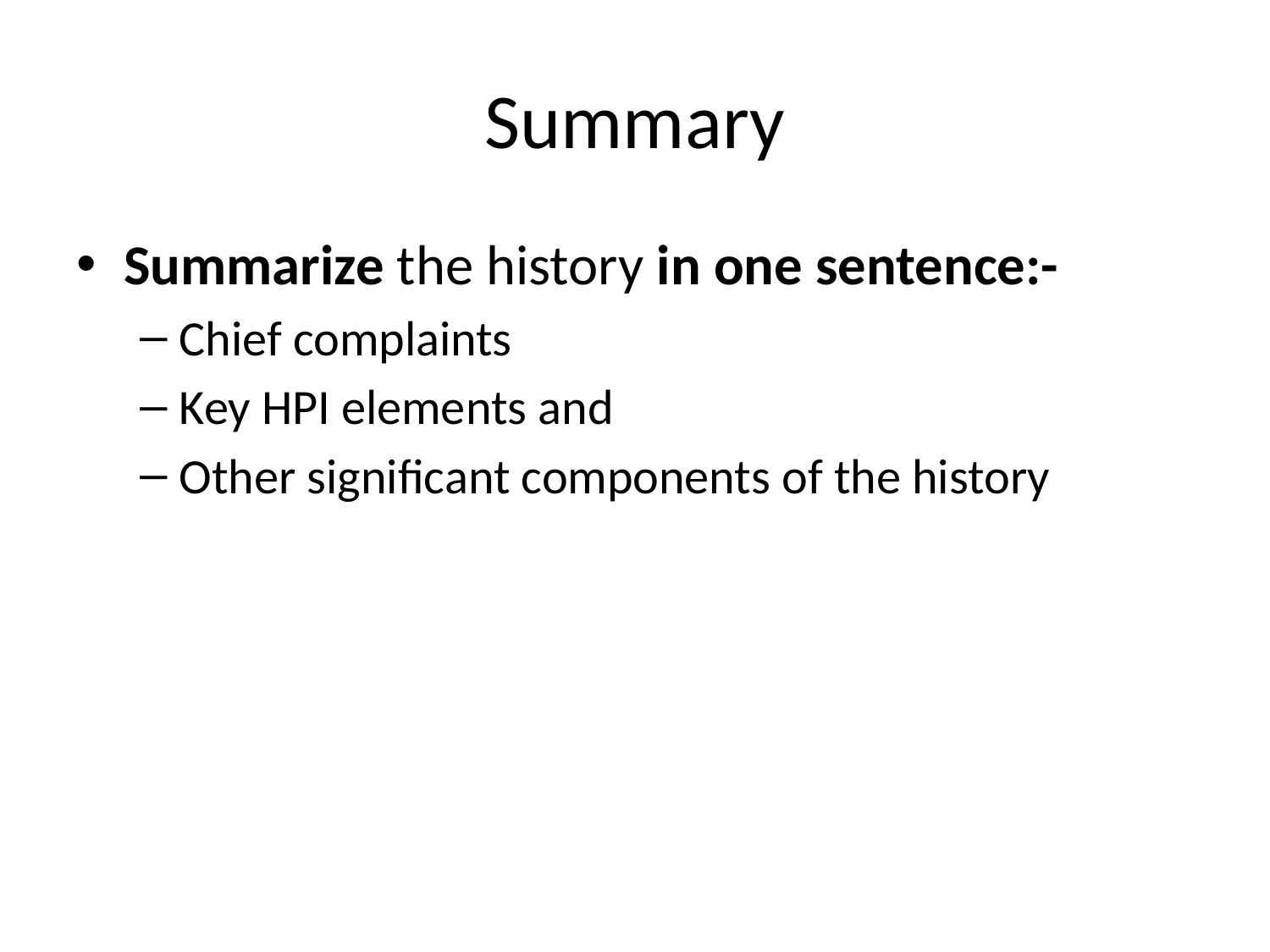

# Summary
Summarize the history in one sentence:-
Chief complaints
Key HPI elements and
Other significant components of the history